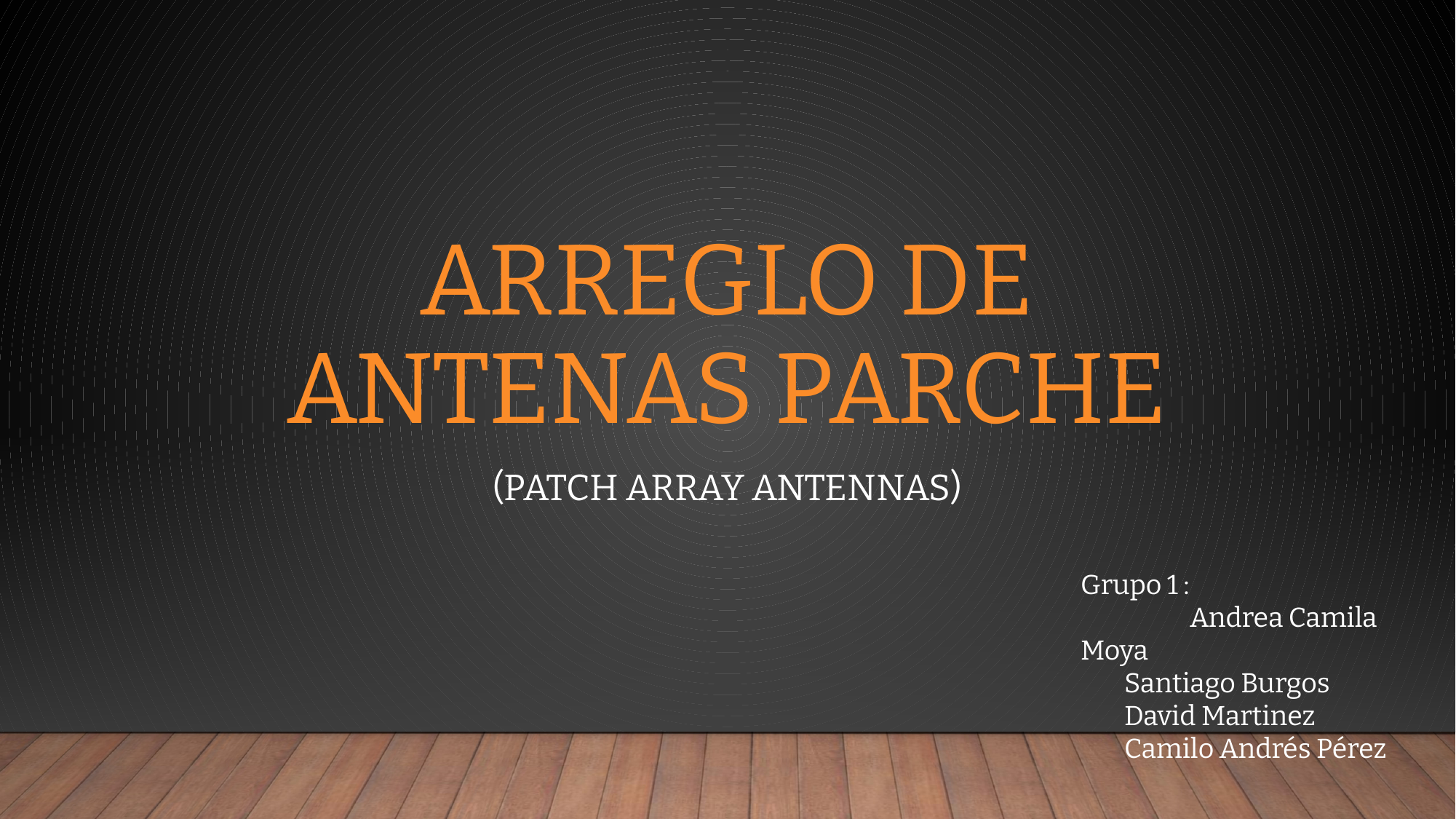

# Arreglo de antenas parche
(Patch array antennas)
Grupo 1 :
	Andrea Camila Moya
        Santiago Burgos
        David Martinez
        Camilo Andrés Pérez